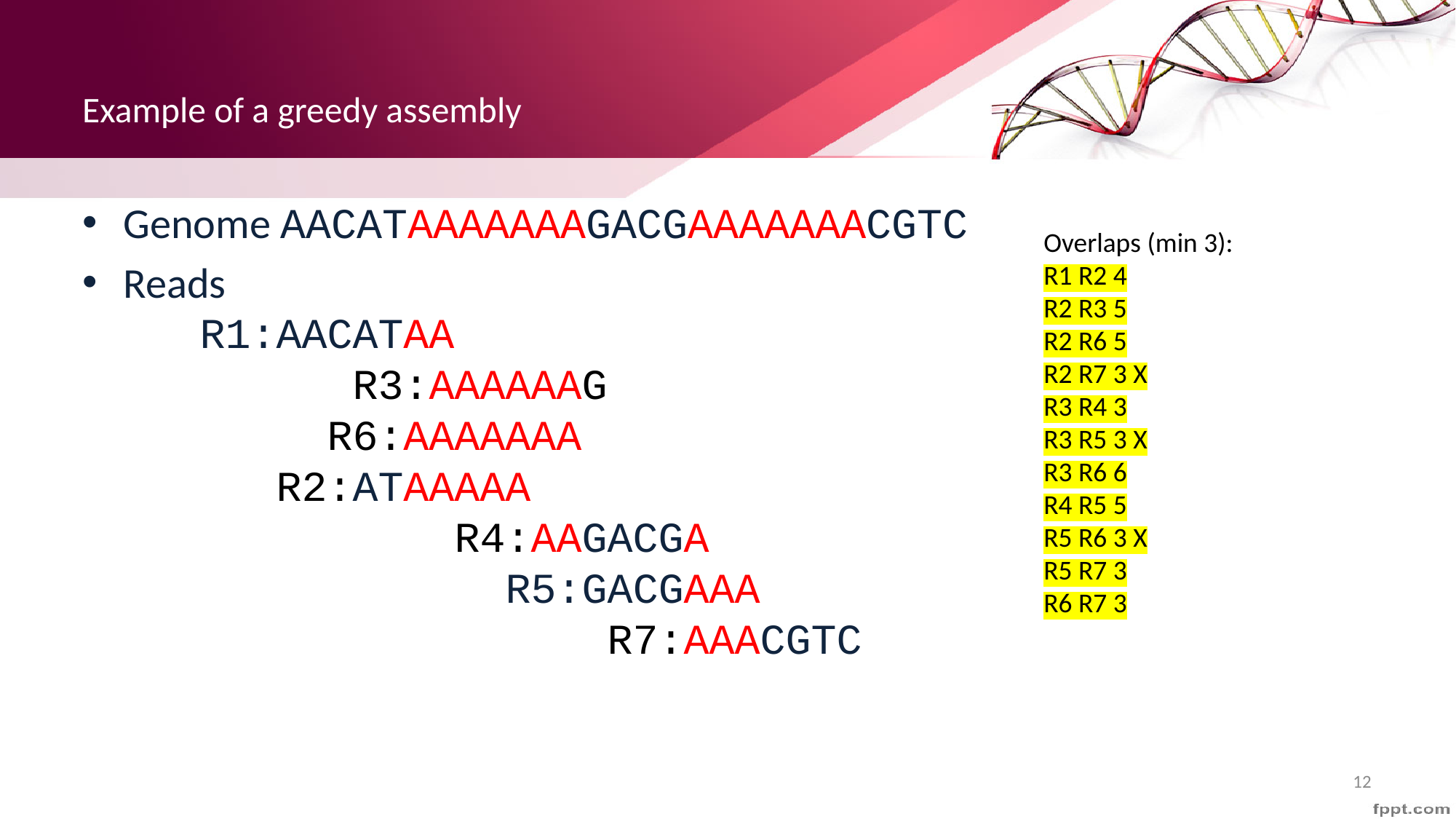

# Example of a greedy assembly
Genome AACATAAAAAAAGACGAAAAAAACGTC
Reads
   R1:AACATAA
         R3:AAAAAAG
        R6:AAAAAAA
      R2:ATAAAAA
             R4:AAGACGA
               R5:GACGAAA
                   R7:AAACGTC
Overlaps (min 3):
R1 R2 4
R2 R3 5
R2 R6 5
R2 R7 3 X
R3 R4 3
R3 R5 3 X
R3 R6 6
R4 R5 5
R5 R6 3 X
R5 R7 3
R6 R7 3

12